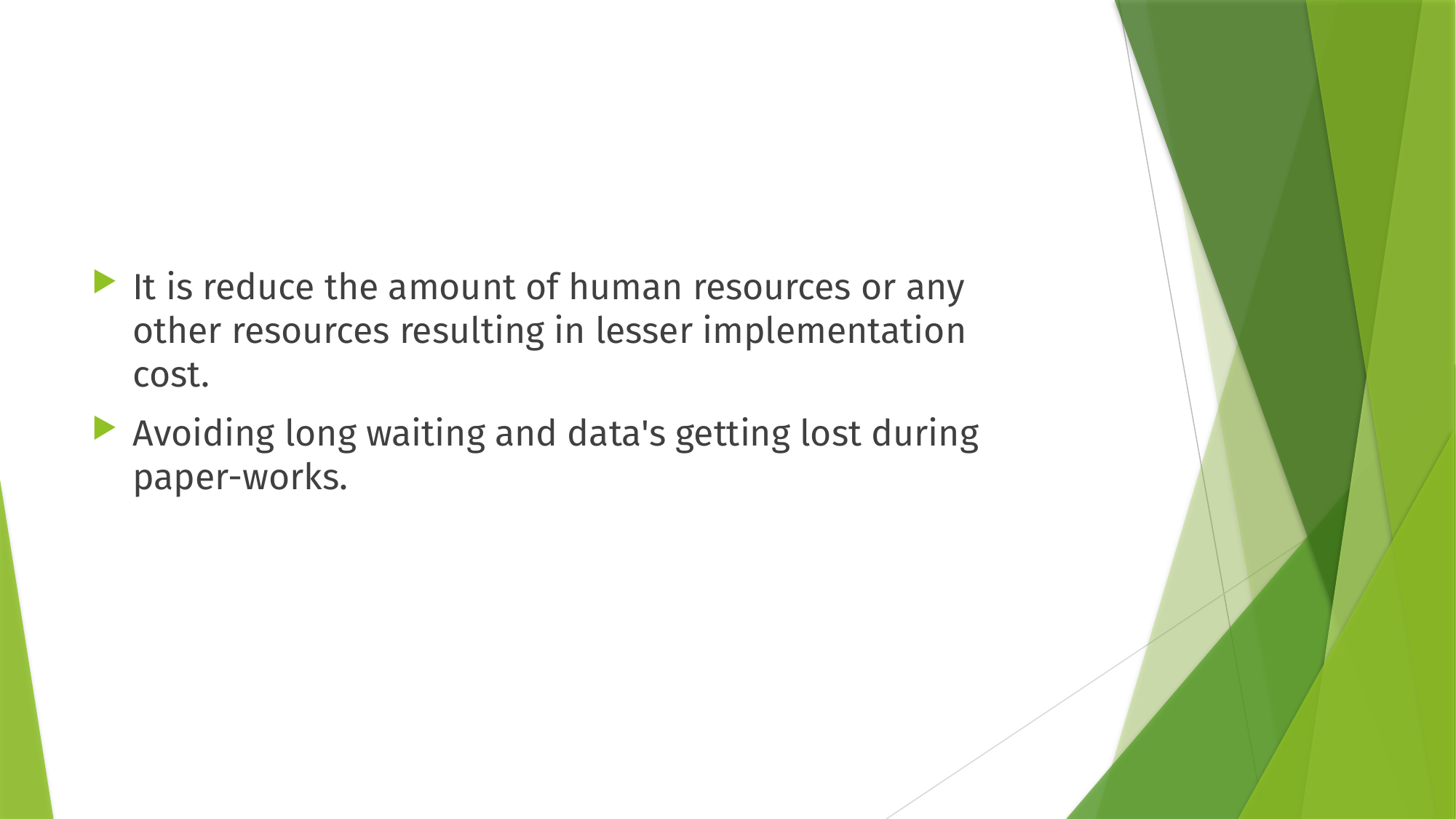

#
It is reduce the amount of human resources or any other resources resulting in lesser implementation cost.
Avoiding long waiting and data's getting lost during paper-works.